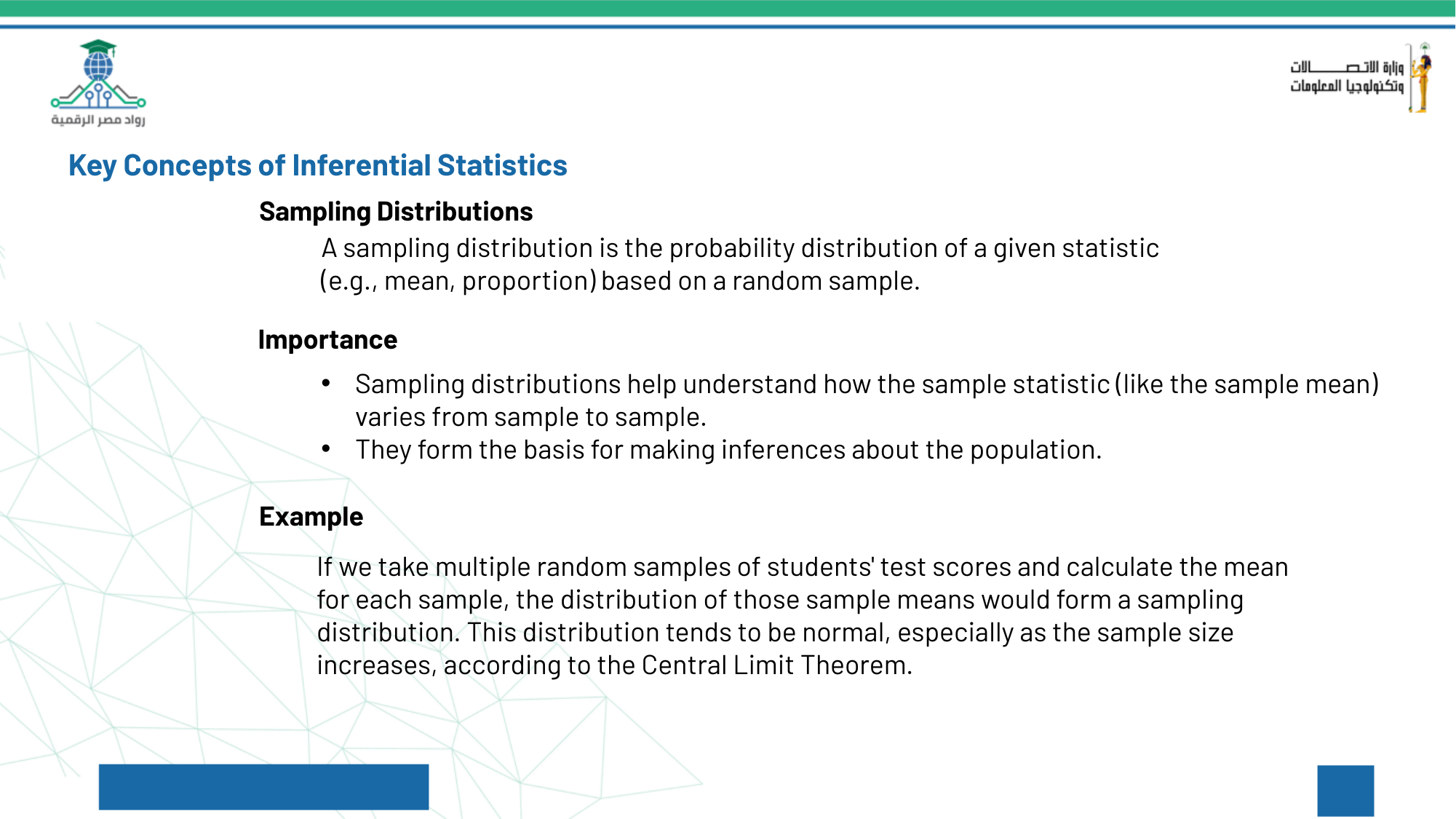

Key Concepts of Inferential Statistics
Sampling Distributions
A sampling distribution is the probability distribution of a given statistic (e.g., mean, proportion) based on a random sample.
Importance
Sampling distributions help understand how the sample statistic (like the sample mean) varies from sample to sample.
They form the basis for making inferences about the population.
Example
If we take multiple random samples of students' test scores and calculate the mean for each sample, the distribution of those sample means would form a sampling distribution. This distribution tends to be normal, especially as the sample size increases, according to the Central Limit Theorem.